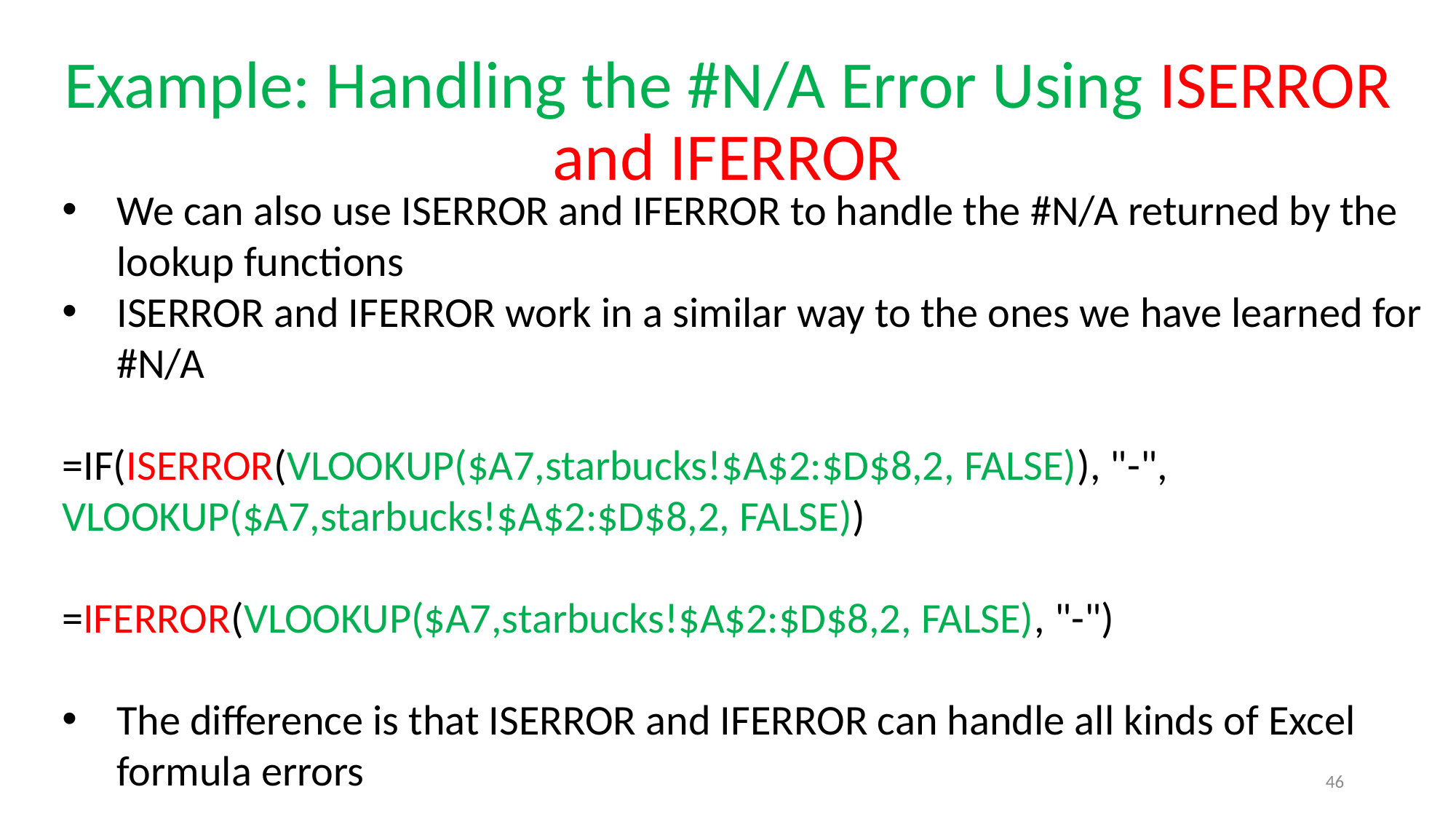

# Example: Handling the #N/A Error Using ISERROR and IFERROR
We can also use ISERROR and IFERROR to handle the #N/A returned by the lookup functions
ISERROR and IFERROR work in a similar way to the ones we have learned for #N/A

=IF(ISERROR(VLOOKUP($A7,starbucks!$A$2:$D$8,2, FALSE)), "-", VLOOKUP($A7,starbucks!$A$2:$D$8,2, FALSE))

=IFERROR(VLOOKUP($A7,starbucks!$A$2:$D$8,2, FALSE), "-")

The difference is that ISERROR and IFERROR can handle all kinds of Excel formula errors
46